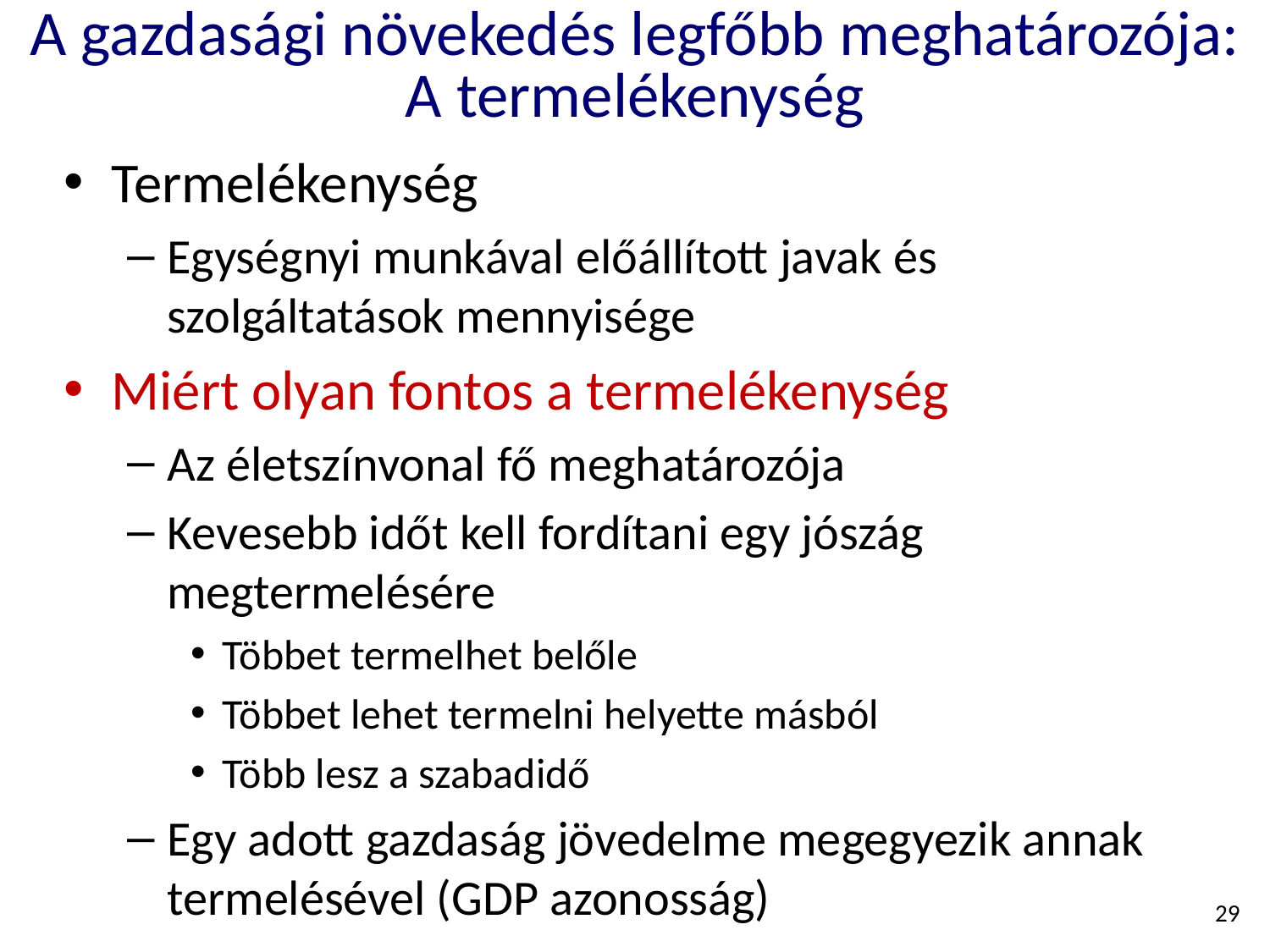

# A gazdasági növekedés legfőbb meghatározója: A termelékenység
Termelékenység
Egységnyi munkával előállított javak és szolgáltatások mennyisége
Miért olyan fontos a termelékenység
Az életszínvonal fő meghatározója
Kevesebb időt kell fordítani egy jószág megtermelésére
Többet termelhet belőle
Többet lehet termelni helyette másból
Több lesz a szabadidő
Egy adott gazdaság jövedelme megegyezik annak termelésével (GDP azonosság)
29